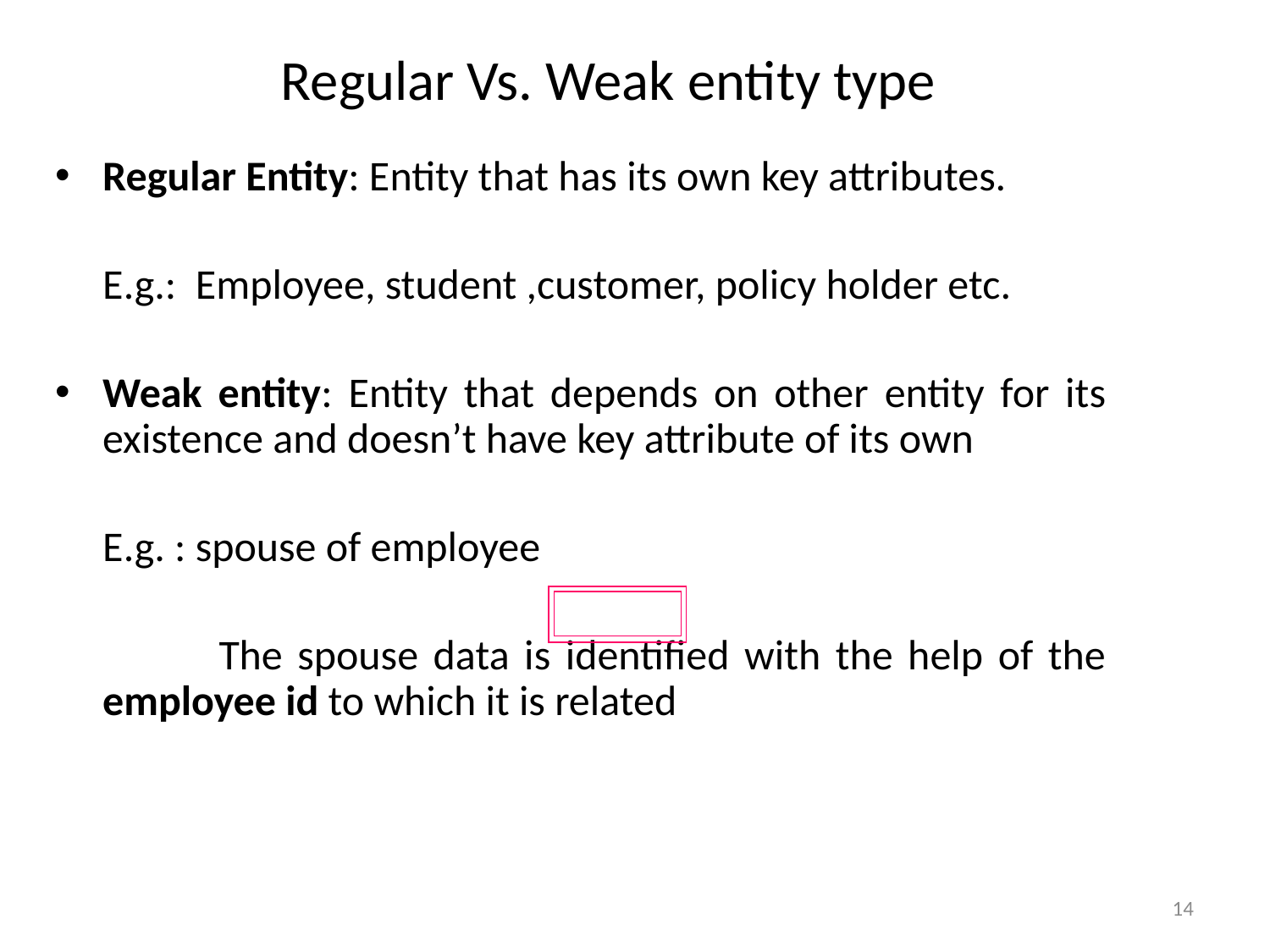

# Regular Vs. Weak entity type
Regular Entity: Entity that has its own key attributes.

	E.g.:  Employee, student ,customer, policy holder etc.

Weak entity: Entity that depends on other entity for its existence and doesn’t have key attribute of its own

	E.g. : spouse of employee

           The spouse data is identified with the help of the employee id to which it is related

14